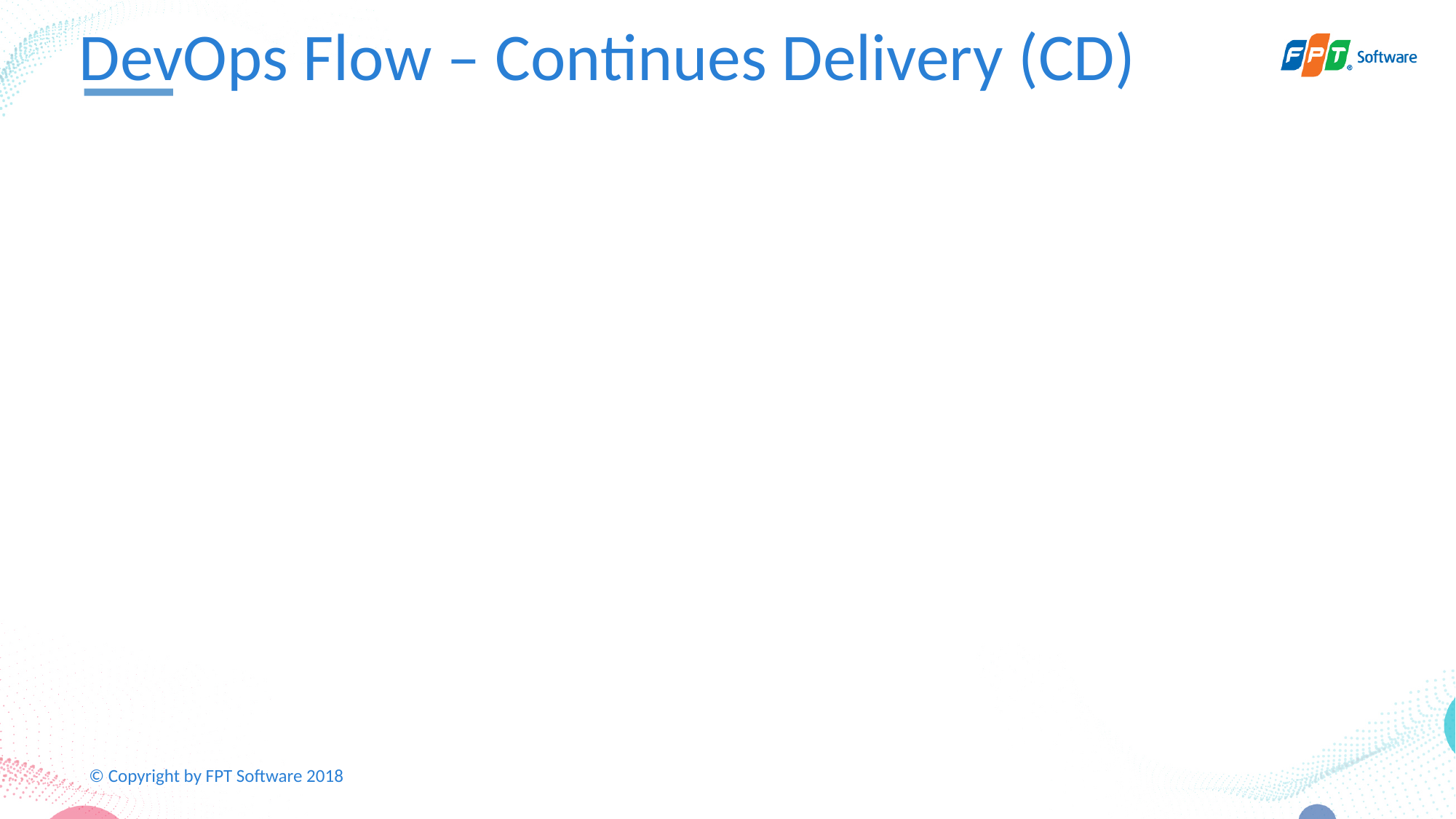

# DevOps Flow – Continues Delivery (CD)